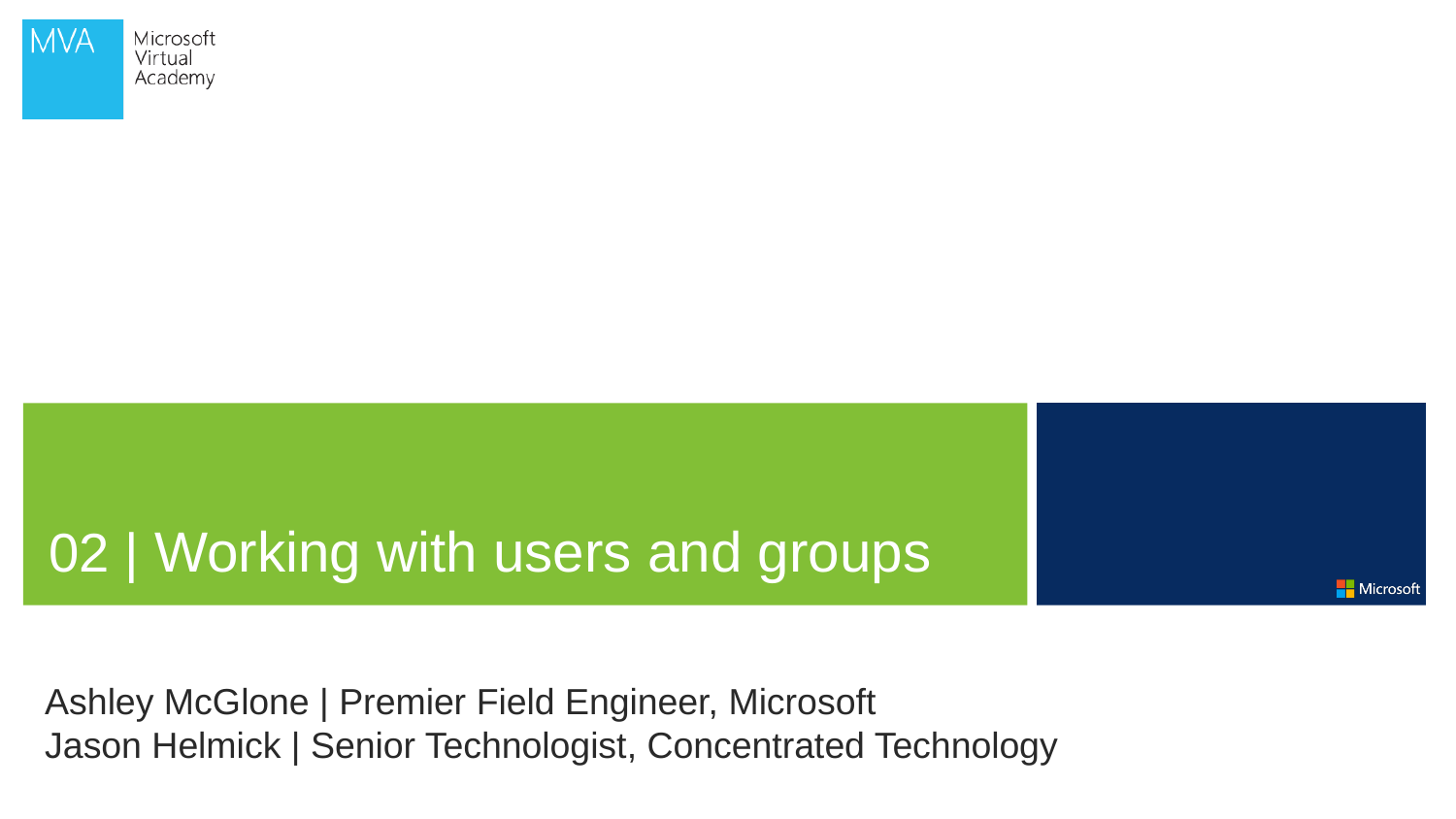

02 | Working with users and groups
Ashley McGlone | Premier Field Engineer, Microsoft
Jason Helmick | Senior Technologist, Concentrated Technology